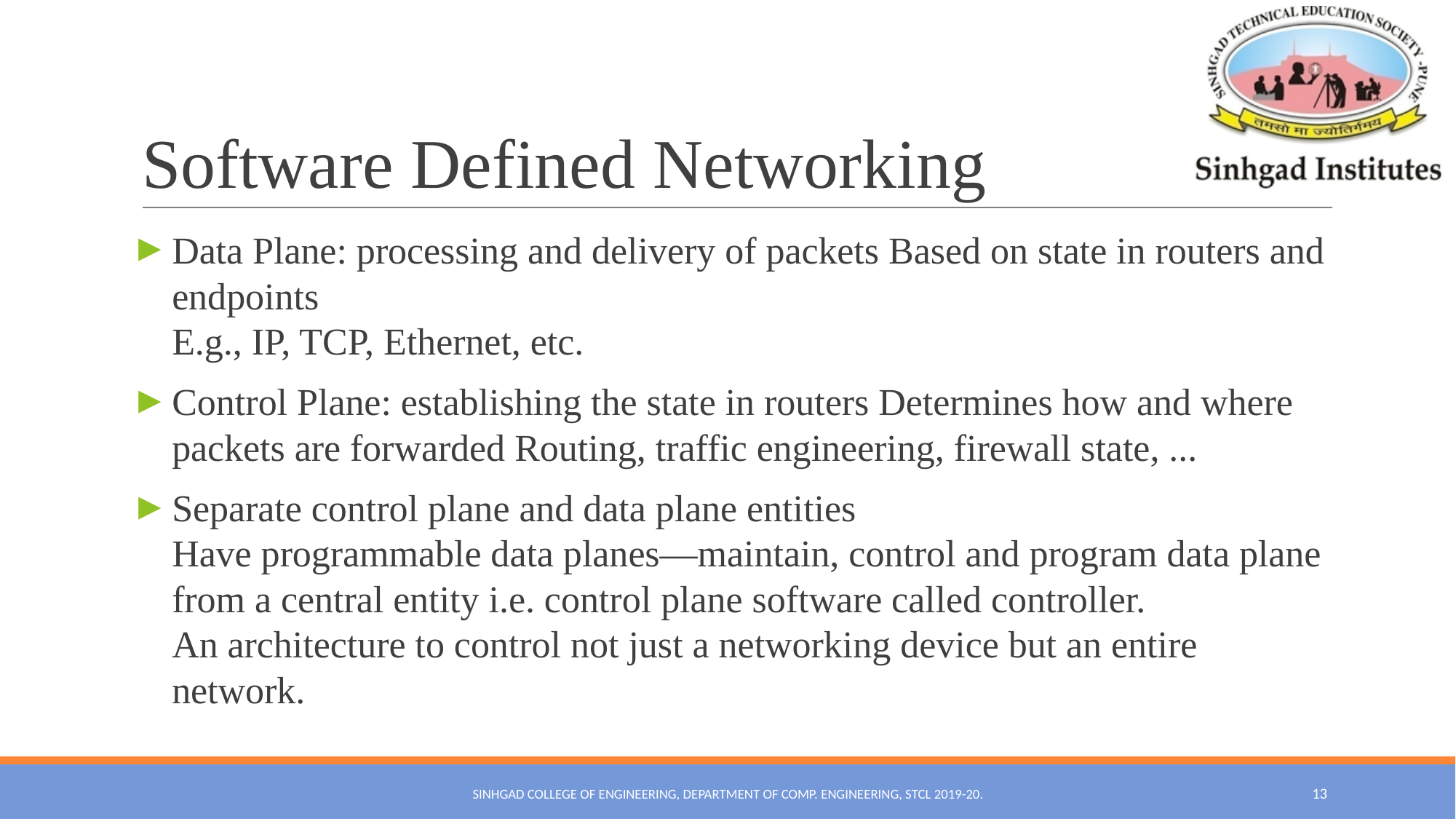

# Software Defined Networking
Data Plane: processing and delivery of packets Based on state in routers and endpoints
E.g., IP, TCP, Ethernet, etc.
Control Plane: establishing the state in routers Determines how and where packets are forwarded Routing, traffic engineering, firewall state, ...
Separate control plane and data plane entities
Have programmable data planes—maintain, control and program data plane from a central entity i.e. control plane software called controller.
An architecture to control not just a networking device but an entire network.

SINHGAD COLLEGE OF ENGINEERING, DEPARTMENT OF COMP. ENGINEERING, STCL 2019-20.
13